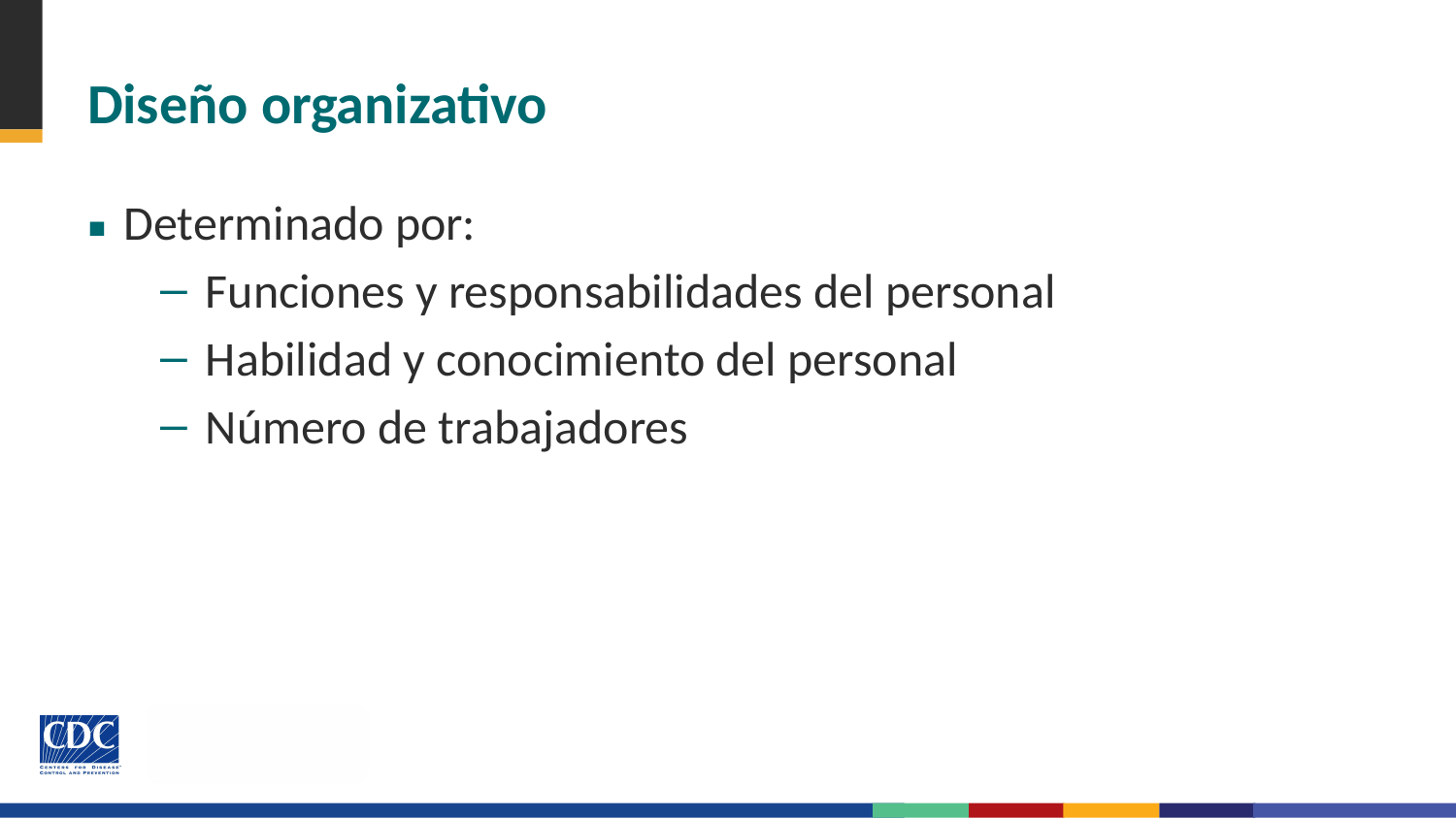

# Diseño organizativo
Determinado por:
Funciones y responsabilidades del personal
Habilidad y conocimiento del personal
Número de trabajadores